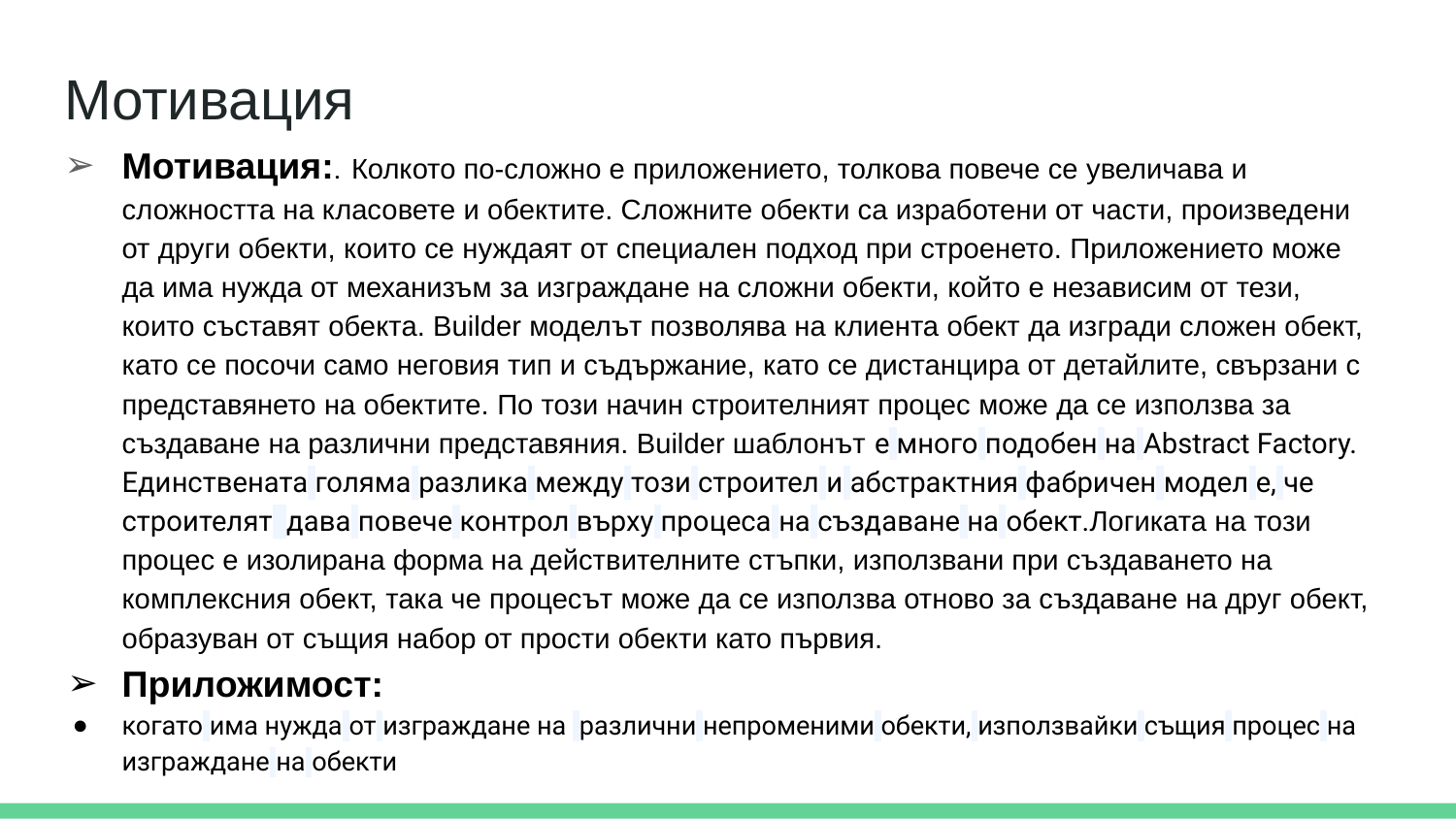

# Мотивация
Мотивация:. Колкото по-сложно е приложението, толкова повече се увеличава и  сложността на класовете и обектите. Сложните обекти са изработени от части, произведени от други обекти, които се нуждаят от специален подход при строенето. Приложението може да има нужда от механизъм за изграждане на сложни обекти, който е независим от тези, които съставят обекта. Builder моделът позволява на клиента обект да изгради сложен обект, като се посочи само неговия тип и съдържание, като се дистанцира от детайлите, свързани с представянето на обектите. По този начин строителният процес може да се използва за създаване на различни представяния. Builder шаблонът е много подобен на Abstract Factory. Единствената голяма разлика между този строител и абстрактния фабричен модел е, че строителят  дава повече контрол върху процеса на създаване на обект.Логиката на този процес е изолирана форма на действителните стъпки, използвани при създаването на комплексния обект, така че процесът може да се използва отново за създаване на друг обект, образуван от същия набор от прости обекти като първия.
Приложимост:
когато има нужда от изграждане на  различни непроменими обекти, използвайки същия процес на изграждане на обекти